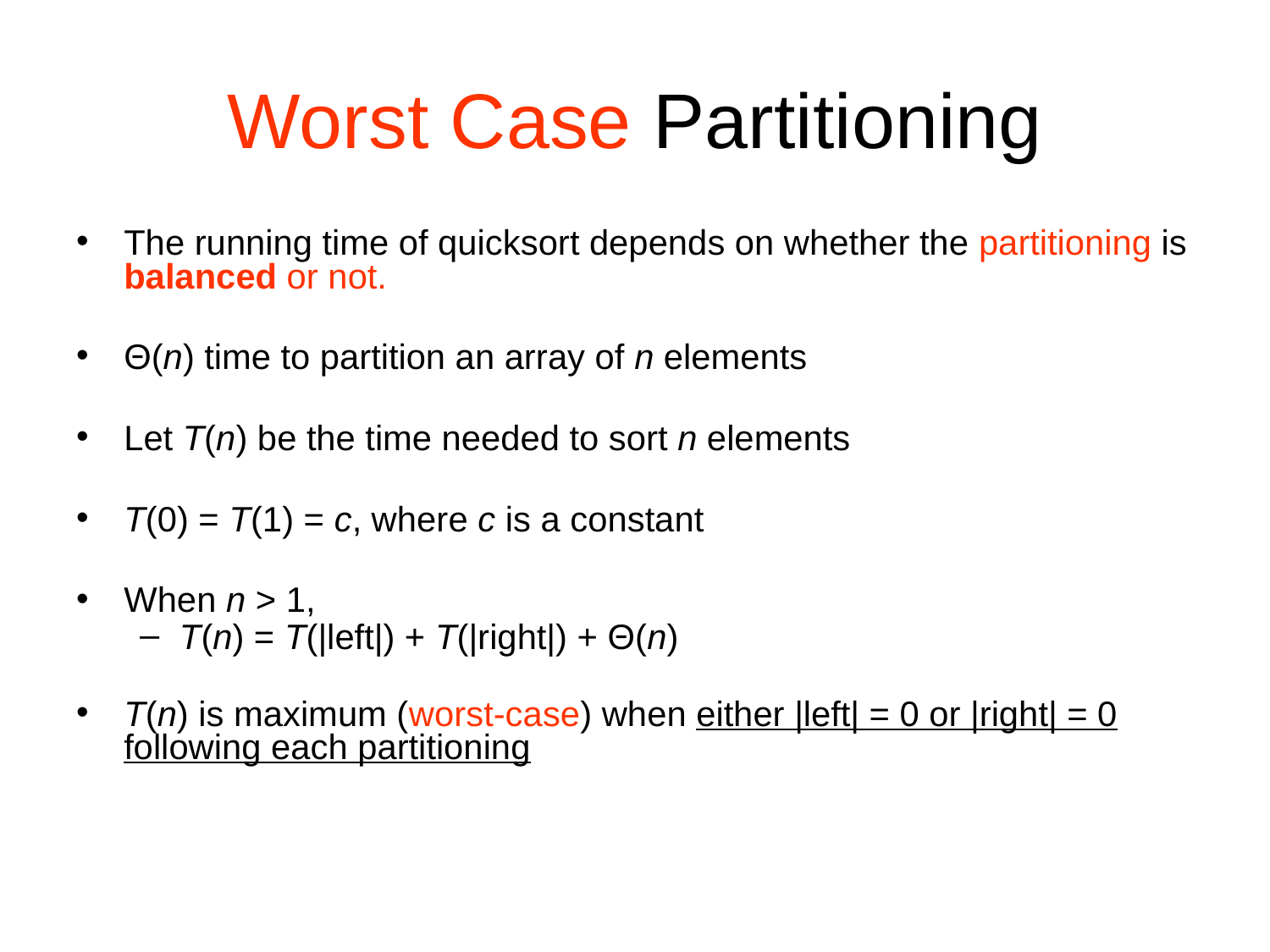

# Worst Case Partitioning
The running time of quicksort depends on whether the partitioning is balanced or not.

Θ(n) time to partition an array of n elements

Let T(n) be the time needed to sort n elements

T(0) = T(1) = c, where c is a constant

When n > 1,
T(n) = T(|left|) + T(|right|) + Θ(n)

T(n) is maximum (worst-case) when either |left| = 0 or |right| = 0 following each partitioning